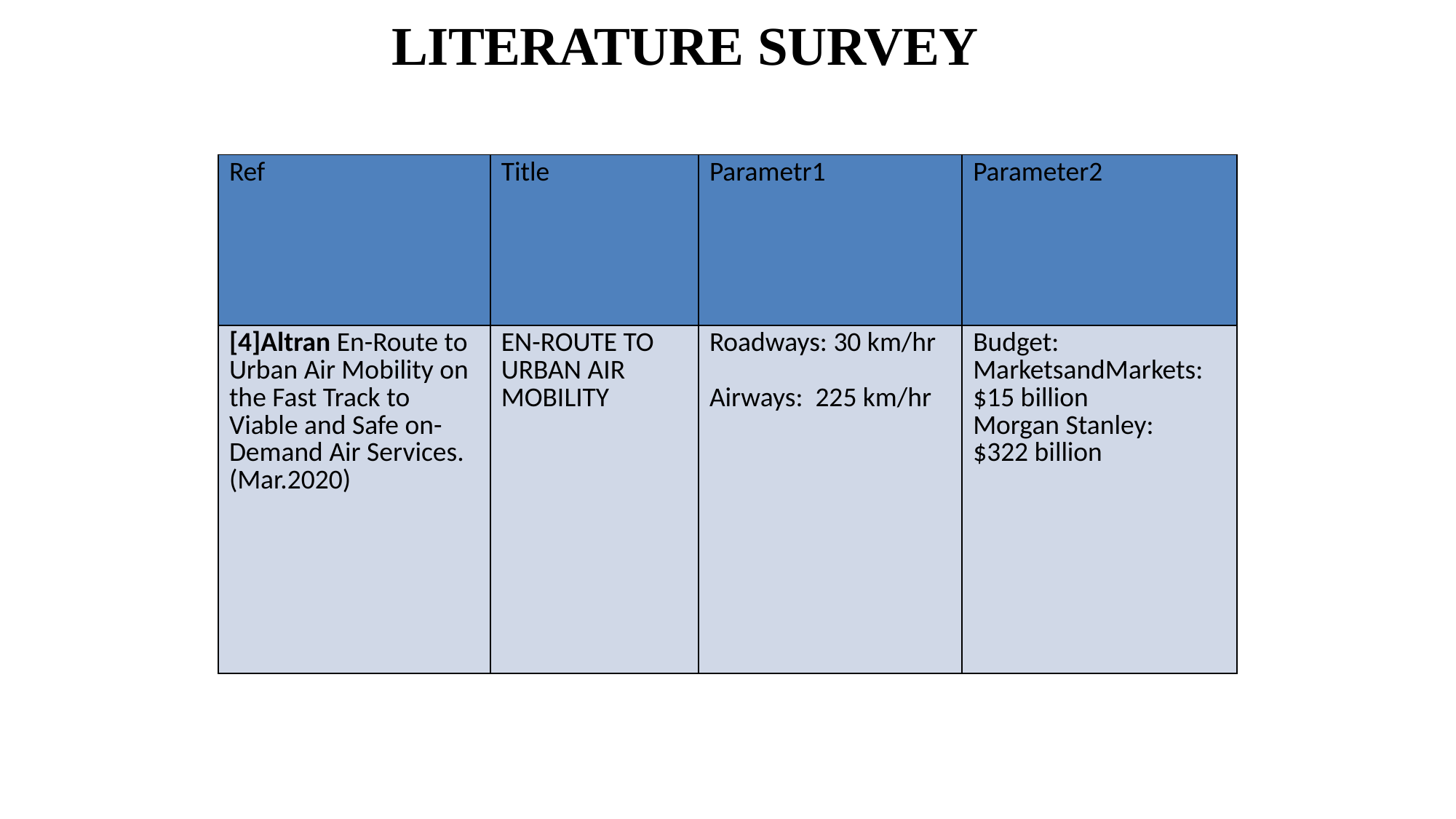

# LITERATURE SURVEY
| Ref | Title | Parametr1 | Parameter2 |
| --- | --- | --- | --- |
| [4]Altran En-Route to Urban Air Mobility on the Fast Track to Viable and Safe on-Demand Air Services.(Mar.2020) | EN-ROUTE TO URBAN AIR MOBILITY | Roadways: 30 km/hr Airways: 225 km/hr | Budget: MarketsandMarkets: $15 billion Morgan Stanley: $322 billion |